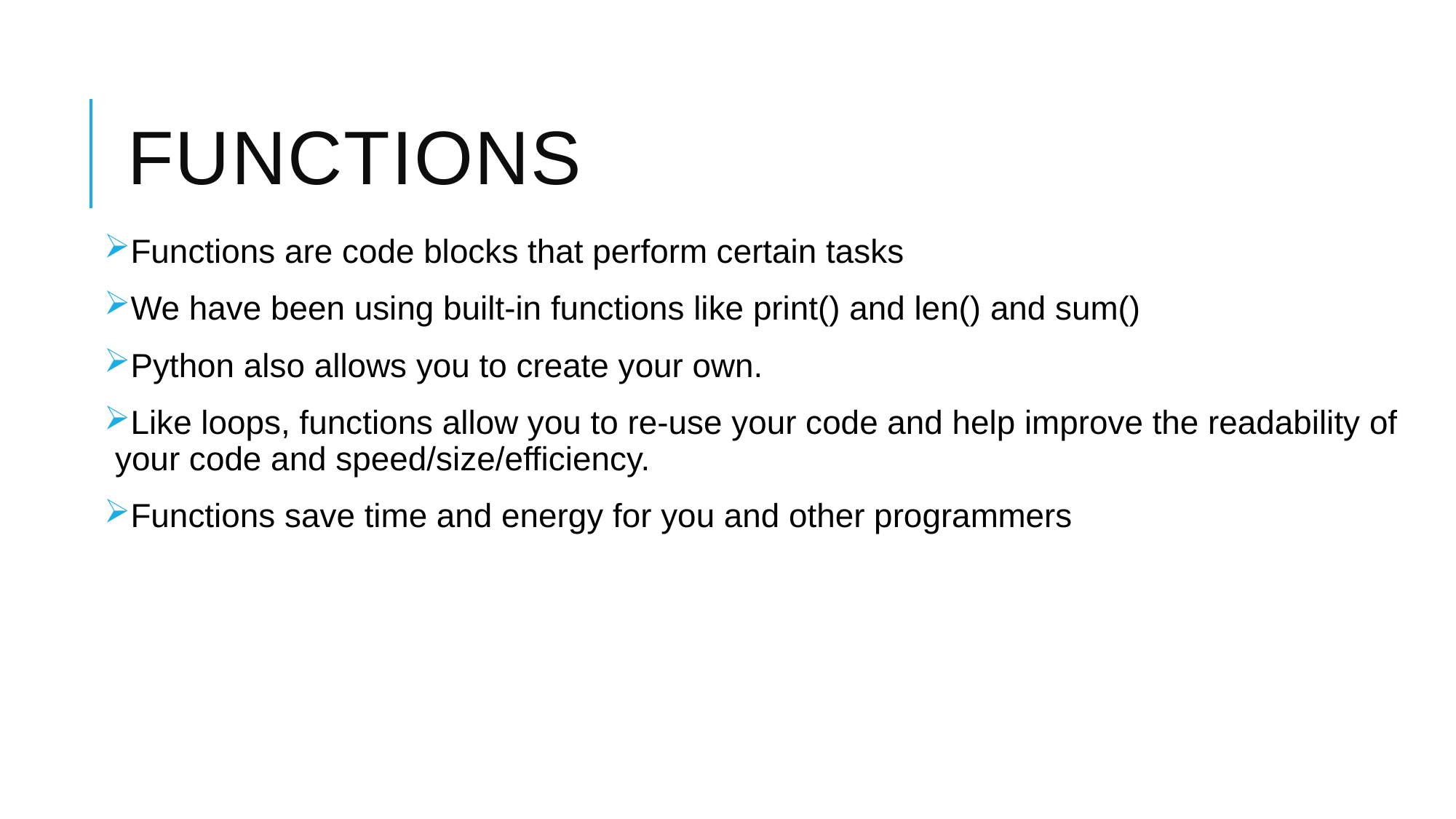

# Functions
Functions are code blocks that perform certain tasks
We have been using built-in functions like print() and len() and sum()
Python also allows you to create your own.
Like loops, functions allow you to re-use your code and help improve the readability of your code and speed/size/efficiency.
Functions save time and energy for you and other programmers